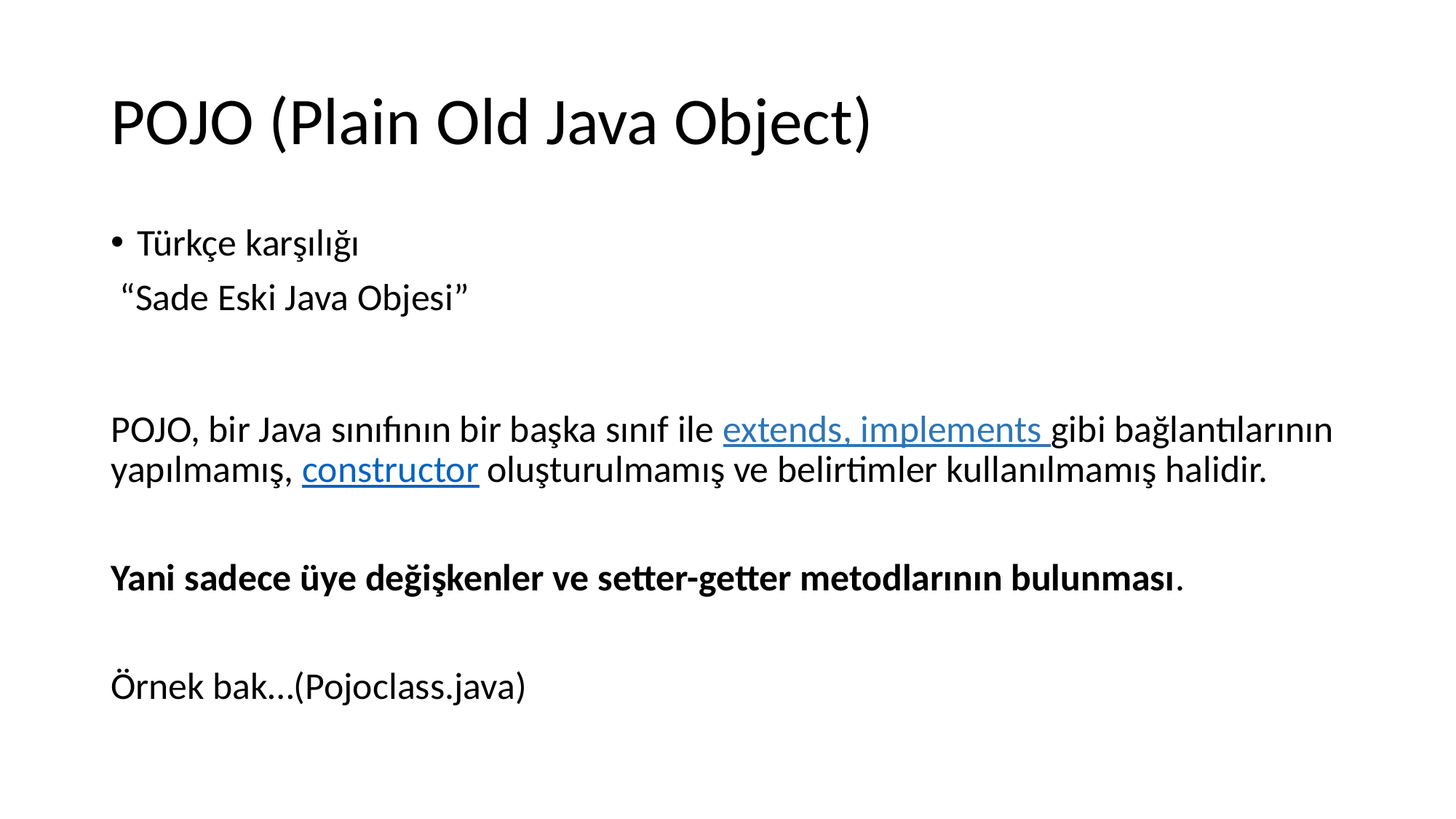

# POJO (Plain Old Java Object)
Türkçe karşılığı
 “Sade Eski Java Objesi”

POJO, bir Java sınıfının bir başka sınıf ile extends, implements gibi bağlantılarının yapılmamış, constructor oluşturulmamış ve belirtimler kullanılmamış halidir.

Yani sadece üye değişkenler ve setter-getter metodlarının bulunması.

Örnek bak…(Pojoclass.java)